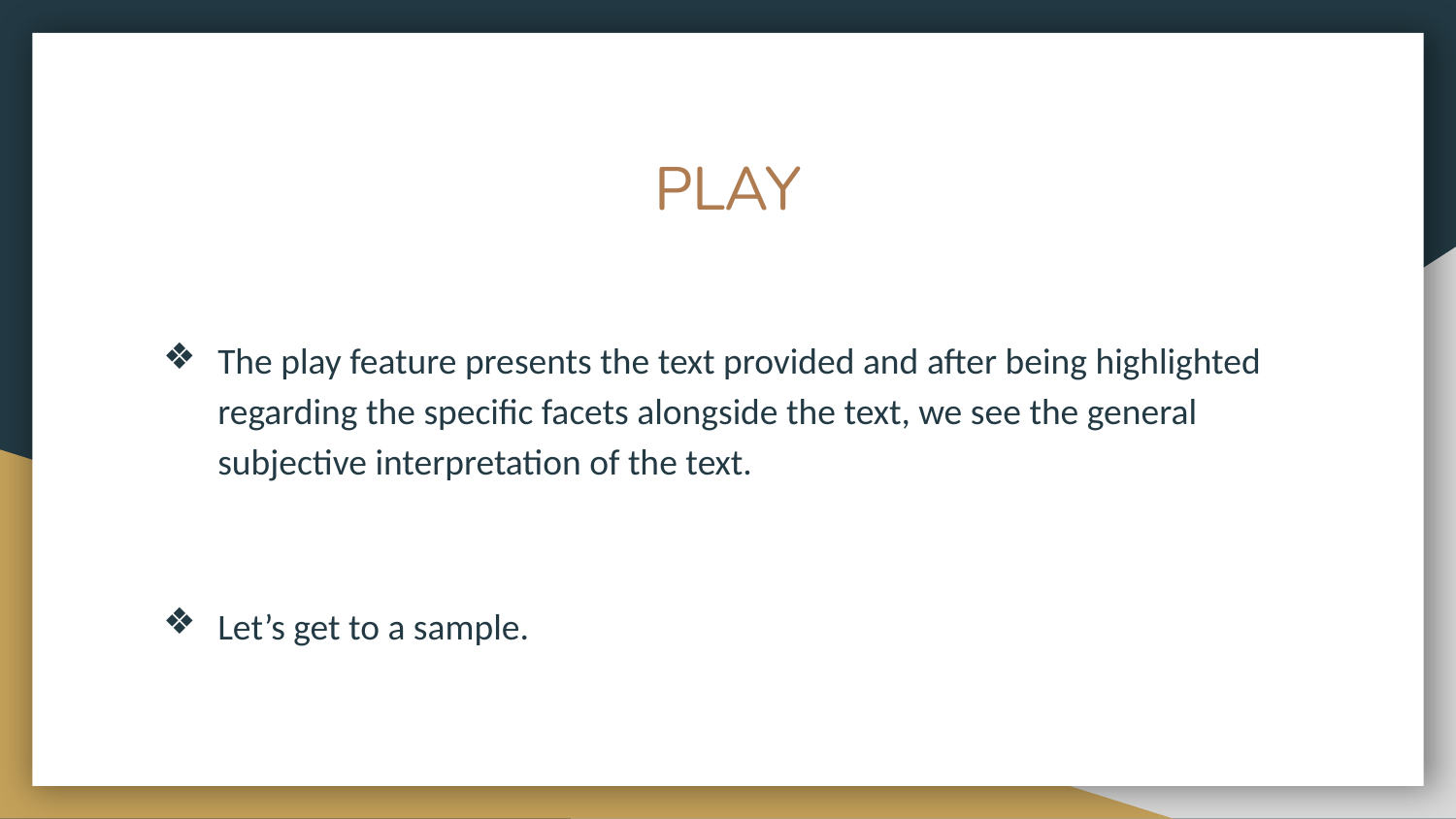

# PLAY
The play feature presents the text provided and after being highlighted regarding the specific facets alongside the text, we see the general subjective interpretation of the text.

Let’s get to a sample.